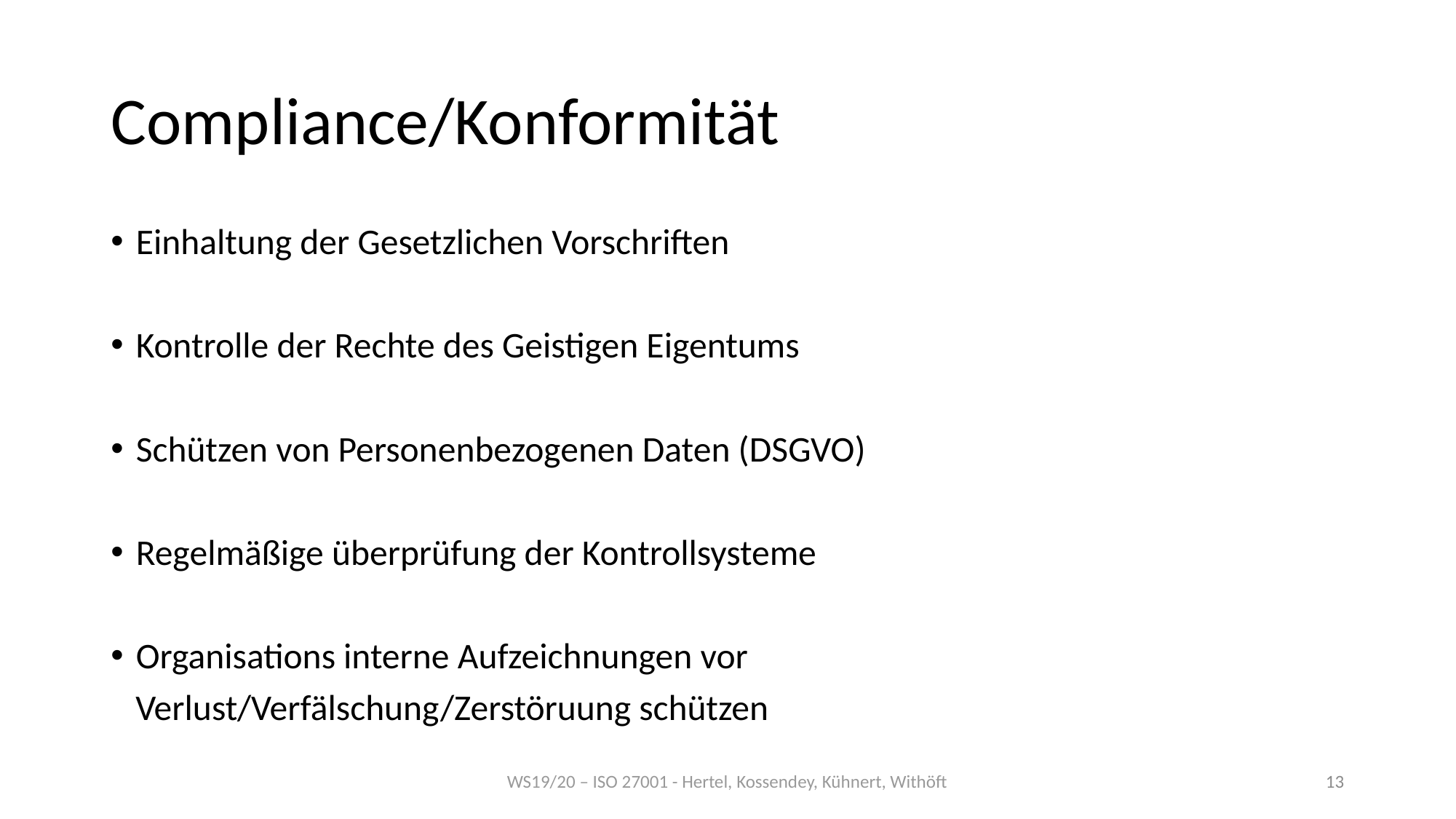

# Compliance/Konformität
Einhaltung der Gesetzlichen Vorschriften

Kontrolle der Rechte des Geistigen Eigentums

Schützen von Personenbezogenen Daten (DSGVO)

Regelmäßige überprüfung der Kontrollsysteme

Organisations interne Aufzeichnungen vor
   Verlust/Verfälschung/Zerstöruung schützen

WS19/20 – ISO 27001 - Hertel, Kossendey, Kühnert, Withöft
13